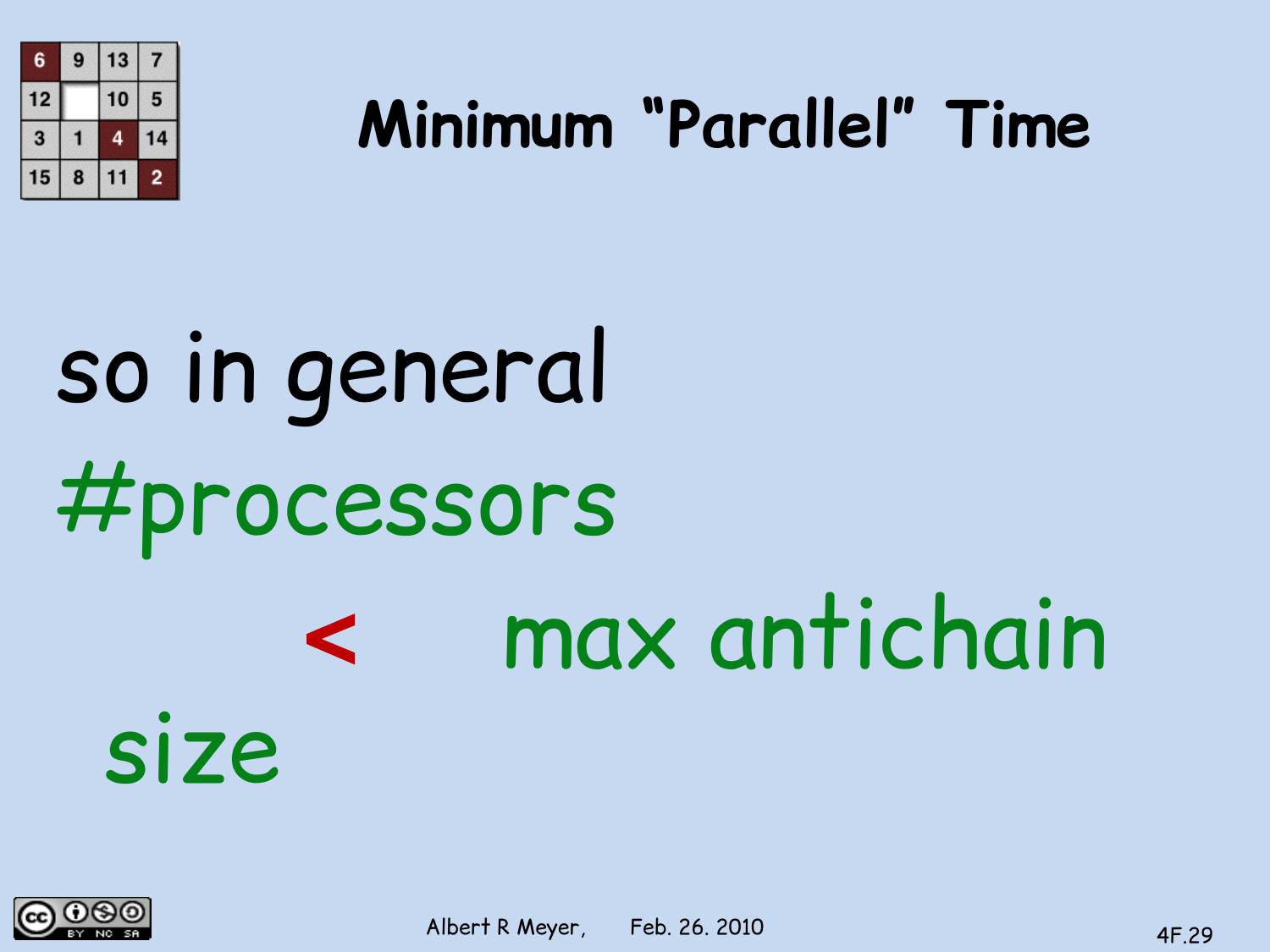

# Minimum “Parallel” Time
so in general
#processors
        <   max antichain size
4F.29